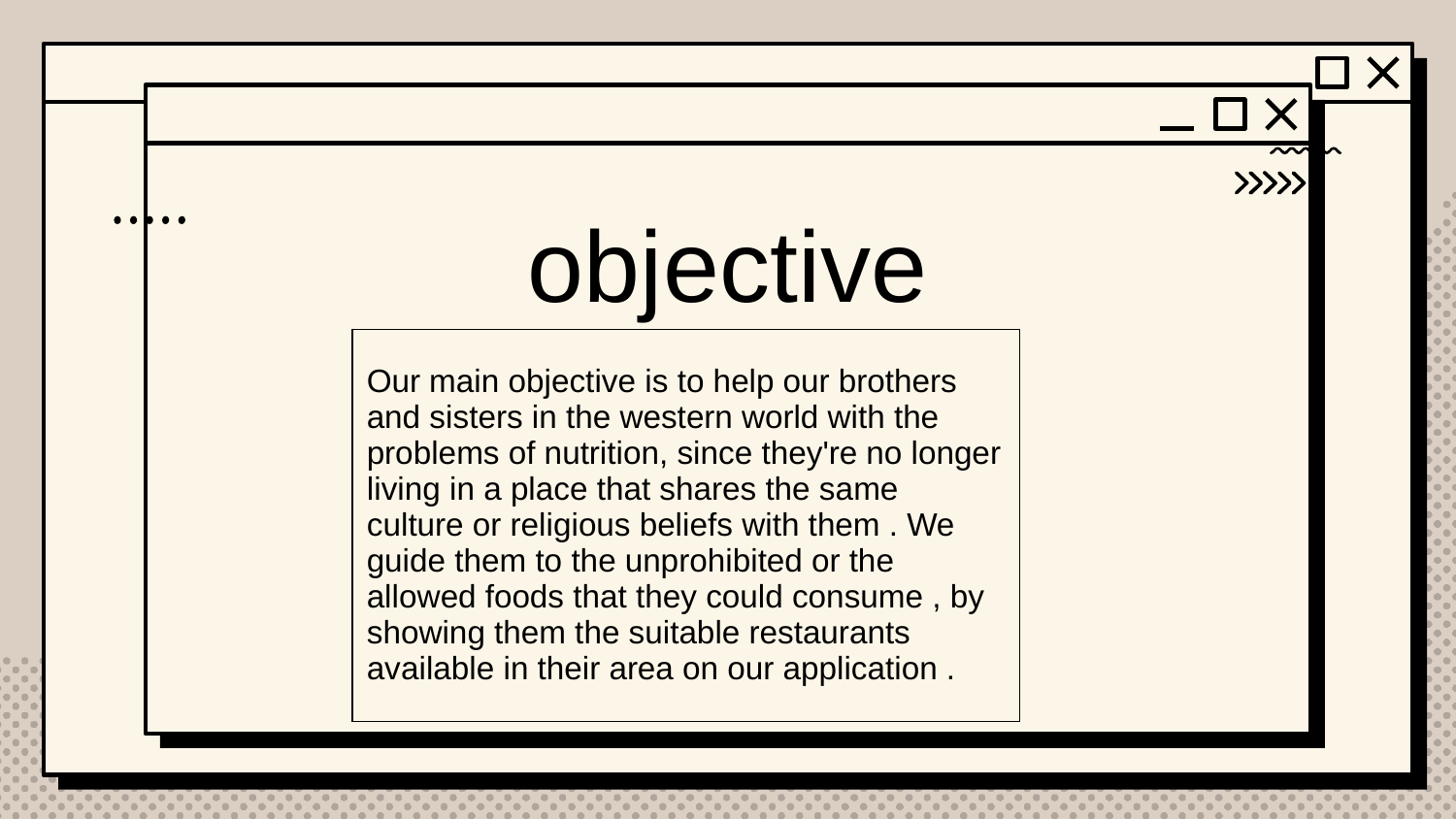

# objective

| Our main objective is to help our brothers and sisters in the western world with the problems of nutrition, since they're no longer living in a place that shares the same culture or religious beliefs with them . We guide them to the unprohibited or the allowed foods that they could consume , by showing them the suitable restaurants available in their area on our application . |
| --- |